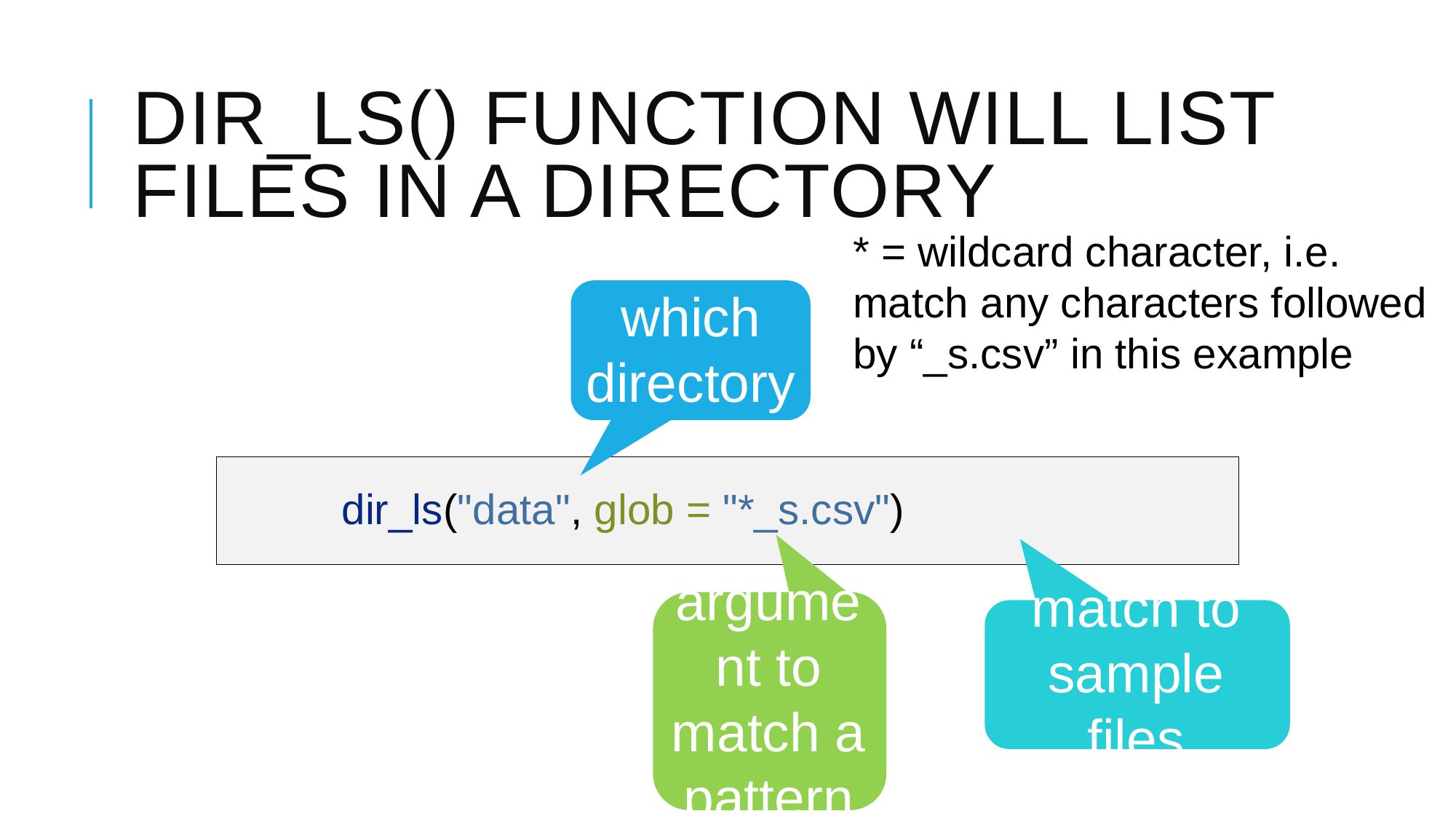

# DIR_LS() Function will List files in a Directory
* = wildcard character, i.e. match any characters followed by “_s.csv” in this example
which directory

	dir_ls("data", glob = "*_s.csv")

argument to match a pattern
match to sample files